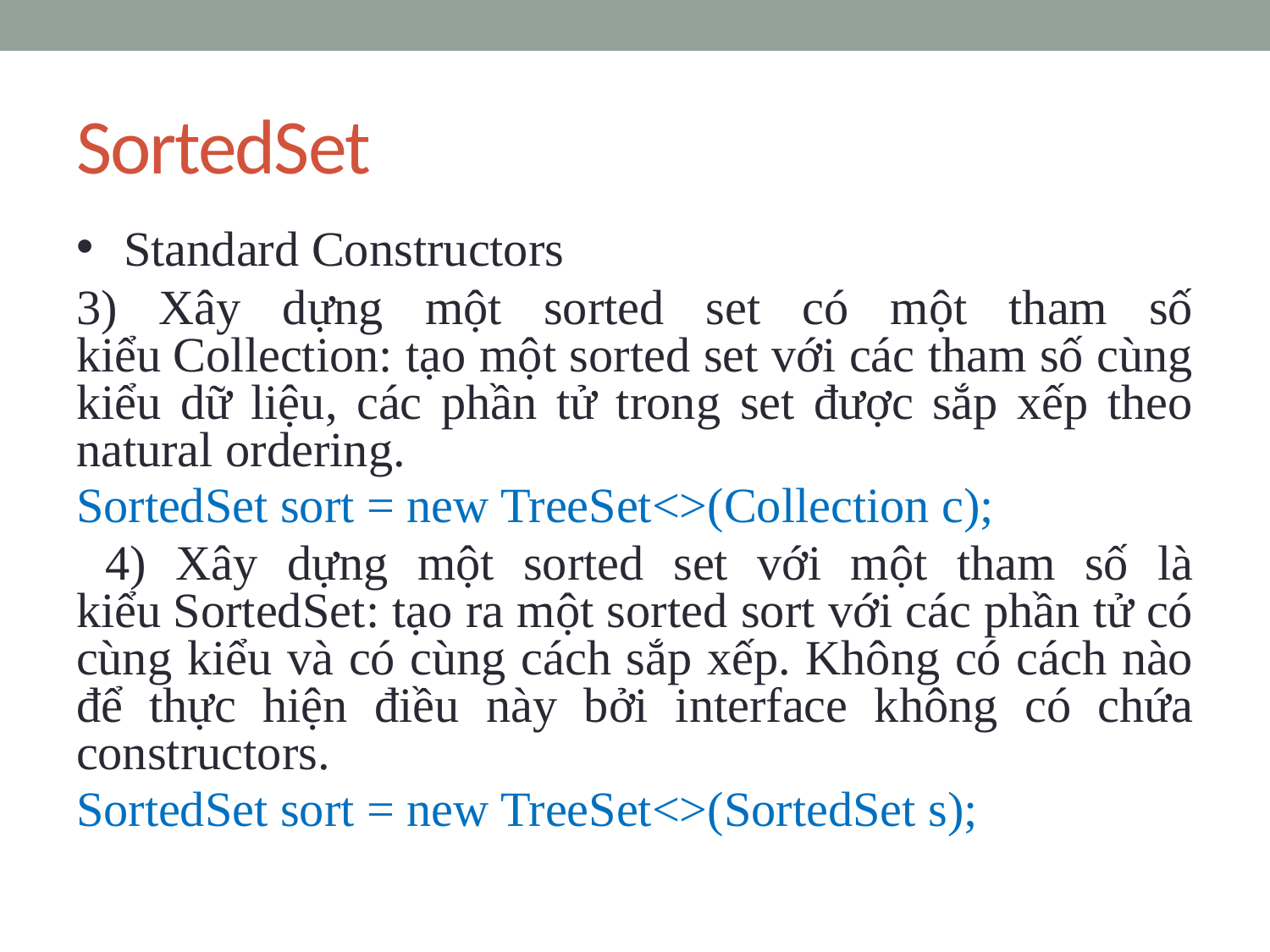

# SortedSet
Standard Constructors
3) Xây dựng một sorted set có một tham số kiểu Collection: tạo một sorted set với các tham số cùng kiểu dữ liệu, các phần tử trong set được sắp xếp theo natural ordering.
SortedSet sort = new TreeSet<>(Collection c);
 4) Xây dựng một sorted set với một tham số là kiểu SortedSet: tạo ra một sorted sort với các phần tử có cùng kiểu và có cùng cách sắp xếp. Không có cách nào để thực hiện điều này bởi interface không có chứa constructors.
SortedSet sort = new TreeSet<>(SortedSet s);